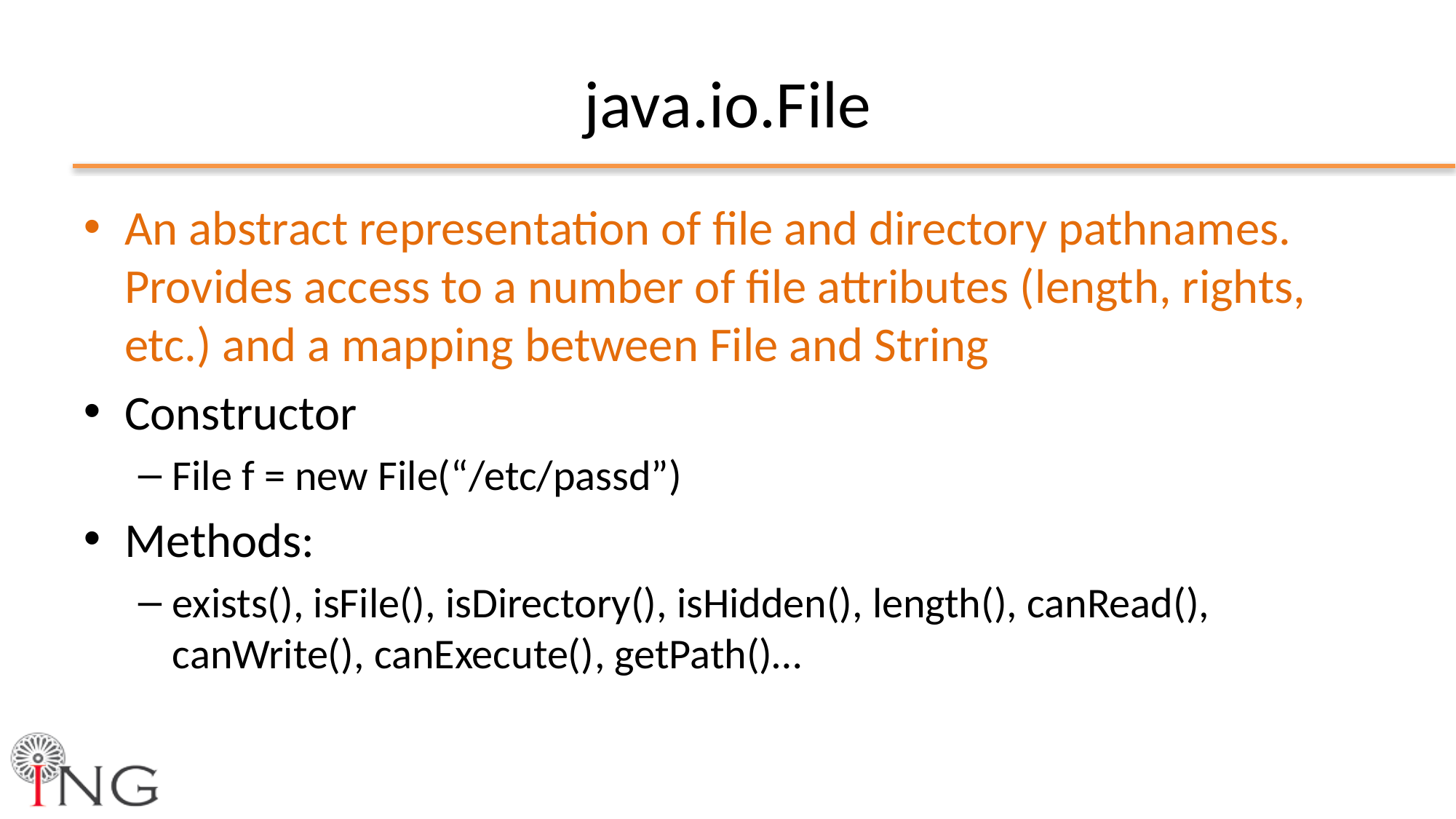

# java.io.File
An abstract representation of file and directory pathnames. Provides access to a number of file attributes (length, rights, etc.) and a mapping between File and String
Constructor
File f = new File(“/etc/passd”)
Methods:
exists(), isFile(), isDirectory(), isHidden(), length(), canRead(), canWrite(), canExecute(), getPath()…